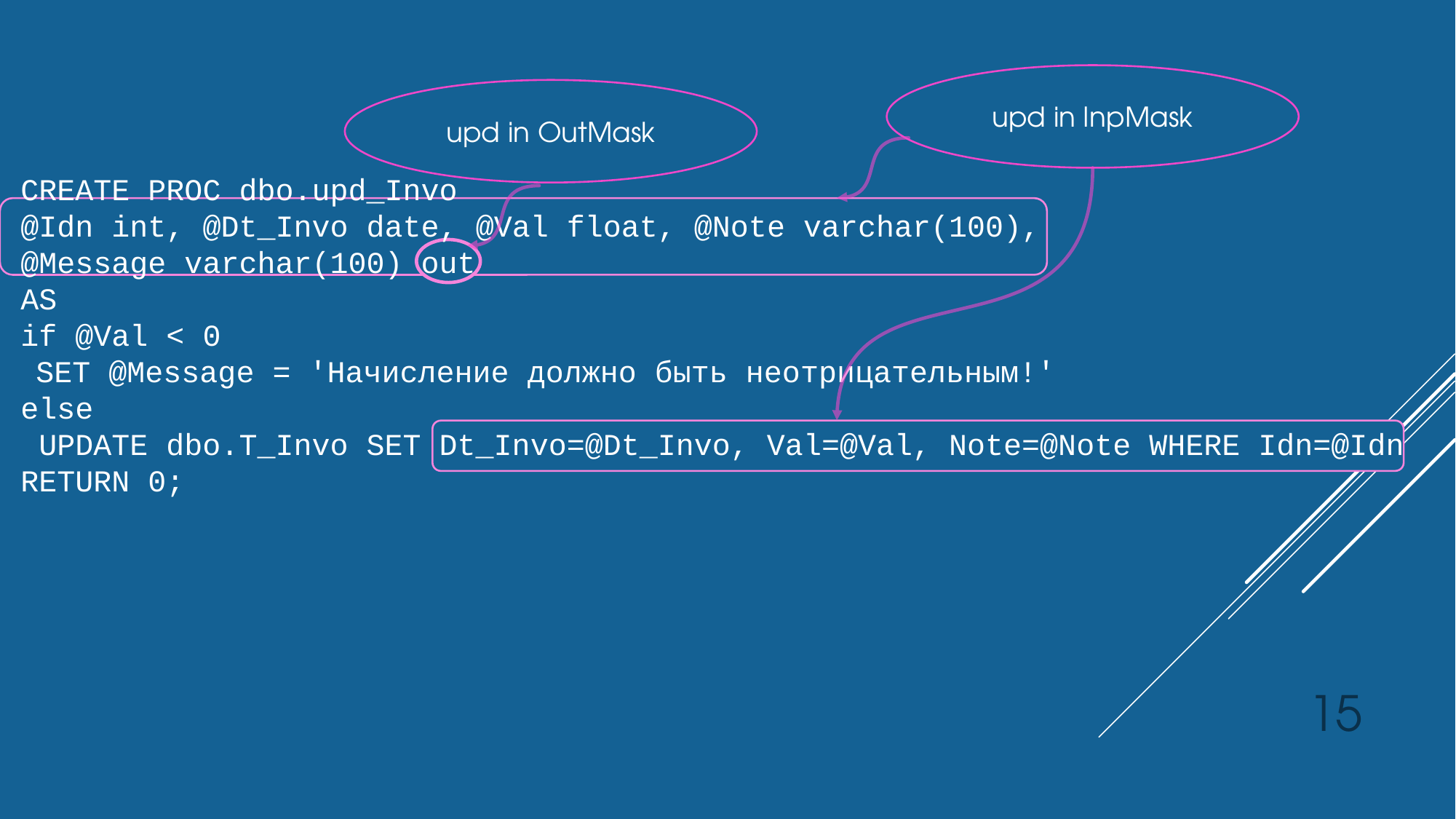

upd in InpMask
upd in OutMask
CREATE PROC dbo.upd_Invo
@Idn int, @Dt_Invo date, @Val float, @Note varchar(100),
@Message varchar(100) out
AS
if @Val < 0
  SET @Message = 'Начисление должно быть неотрицательным!'
else
 UPDATE dbo.T_Invo SET Dt_Invo=@Dt_Invo, Val=@Val, Note=@Note WHERE Idn=@Idn
RETURN 0;

15